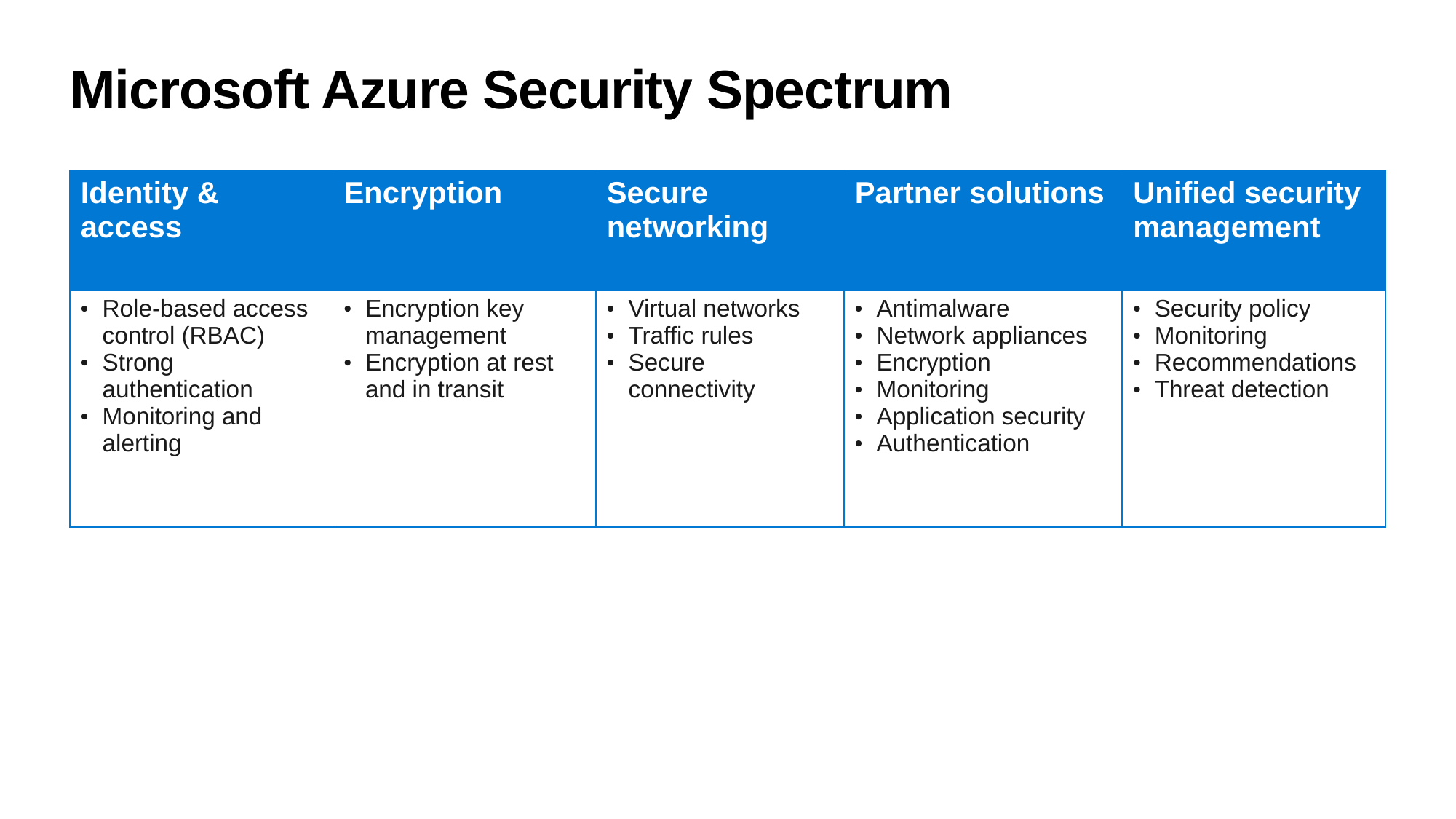

# Microsoft Azure Security Spectrum
| Identity & access | Encryption | Secure networking | Partner solutions | Unified security management |
| --- | --- | --- | --- | --- |
| Role-based access control (RBAC) Strong authentication Monitoring and alerting | Encryption key management Encryption at rest and in transit | Virtual networks Traffic rules Secure connectivity | Antimalware Network appliances Encryption Monitoring Application security Authentication | Security policy Monitoring Recommendations Threat detection |